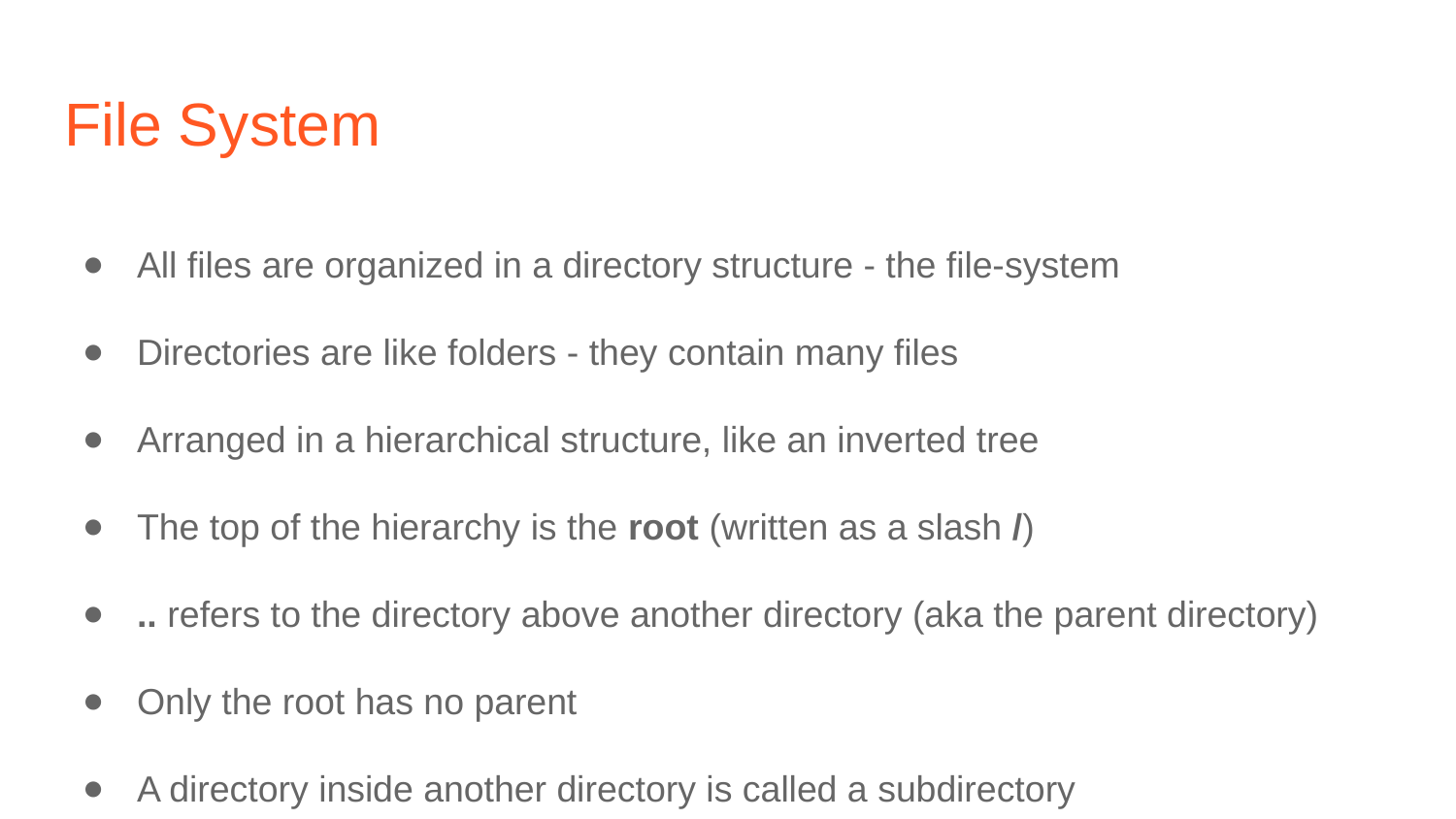

# File System
All files are organized in a directory structure - the file-system
Directories are like folders - they contain many files
Arranged in a hierarchical structure, like an inverted tree
The top of the hierarchy is the root (written as a slash /)
.. refers to the directory above another directory (aka the parent directory)
Only the root has no parent
A directory inside another directory is called a subdirectory